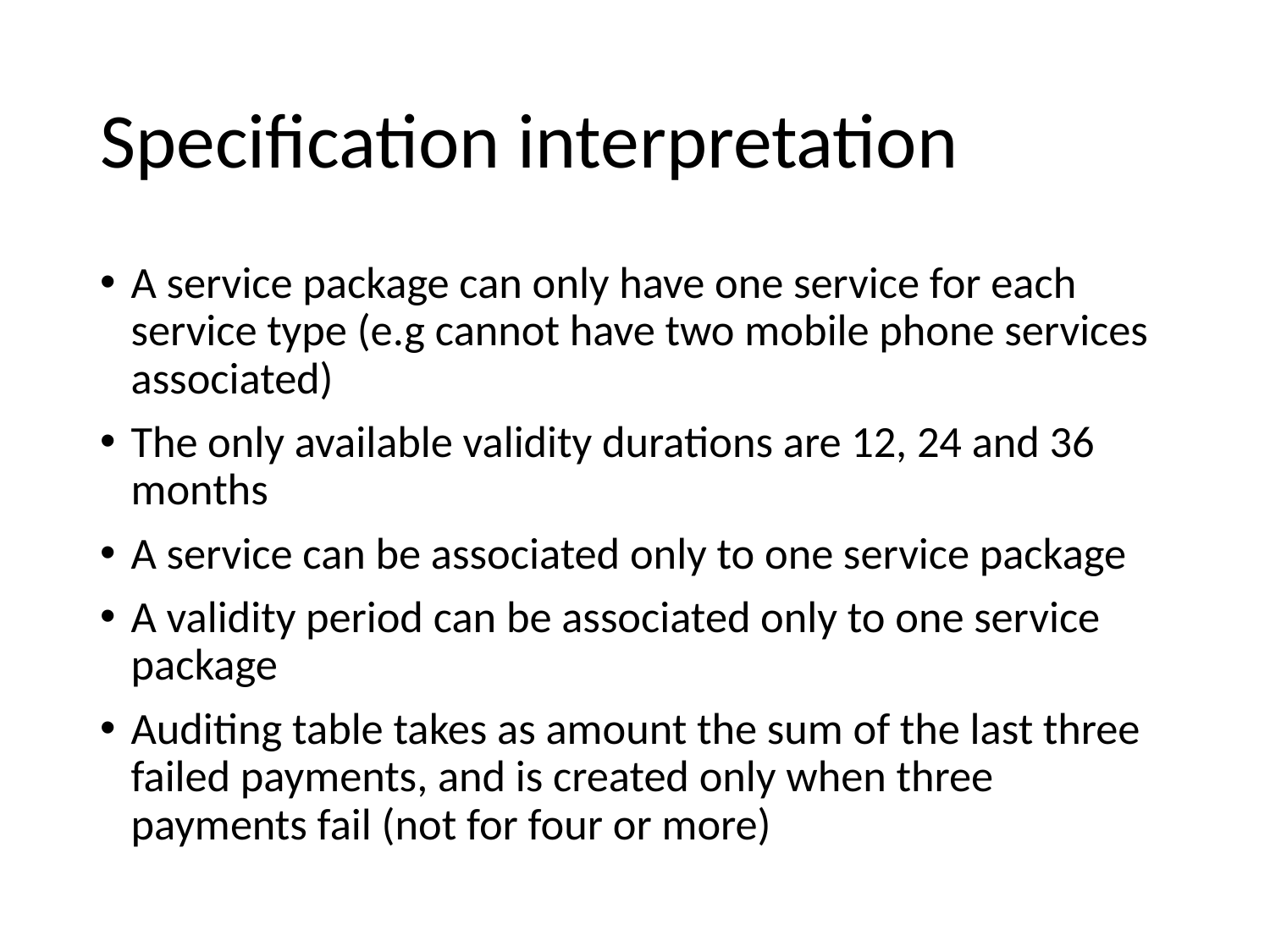

# Specification interpretation
A service package can only have one service for each service type (e.g cannot have two mobile phone services associated)
The only available validity durations are 12, 24 and 36 months
A service can be associated only to one service package
A validity period can be associated only to one service package
Auditing table takes as amount the sum of the last three failed payments, and is created only when three payments fail (not for four or more)